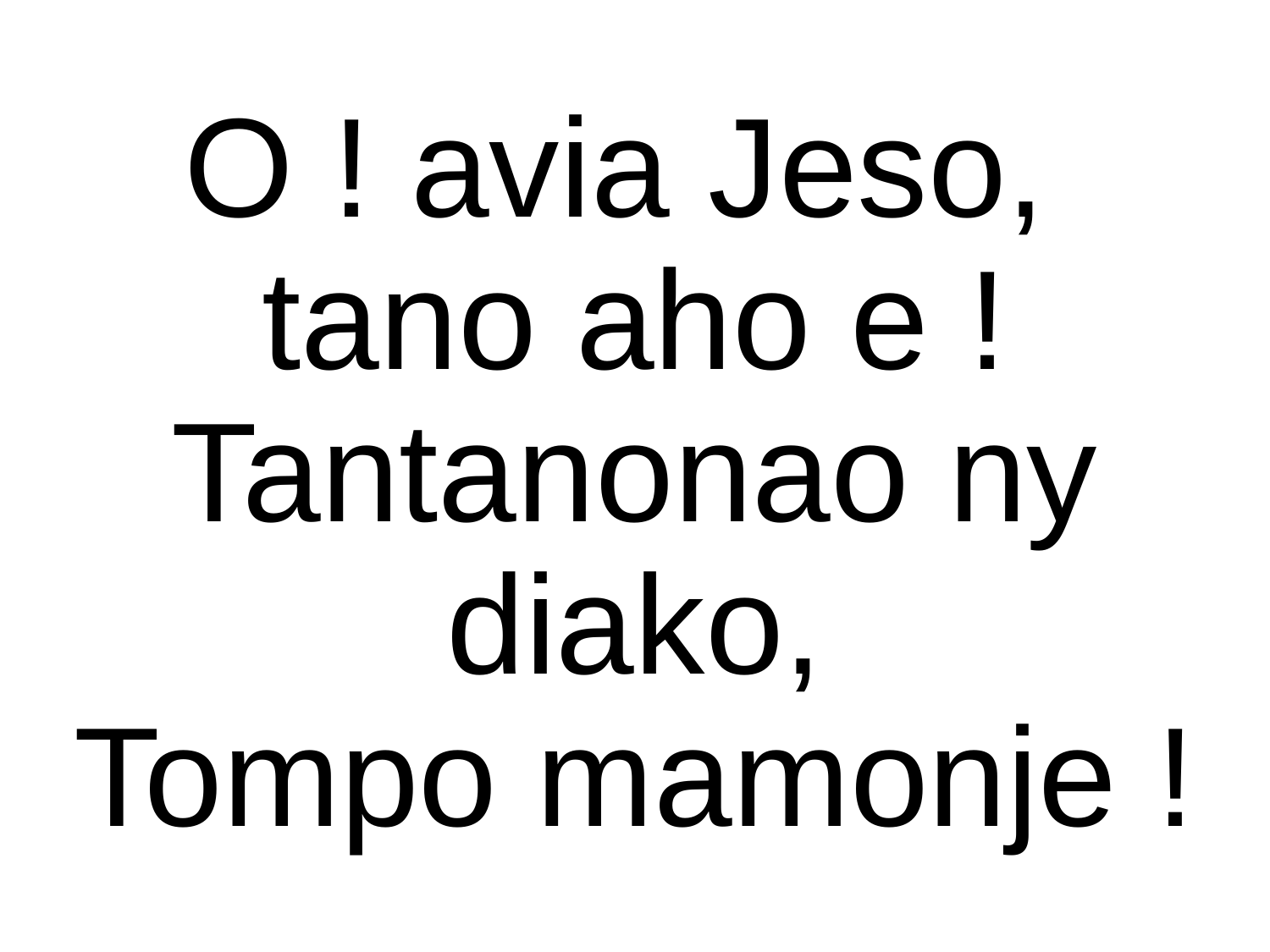

O ! avia Jeso,
tano aho e !
Tantanonao ny diako,
Tompo mamonje !